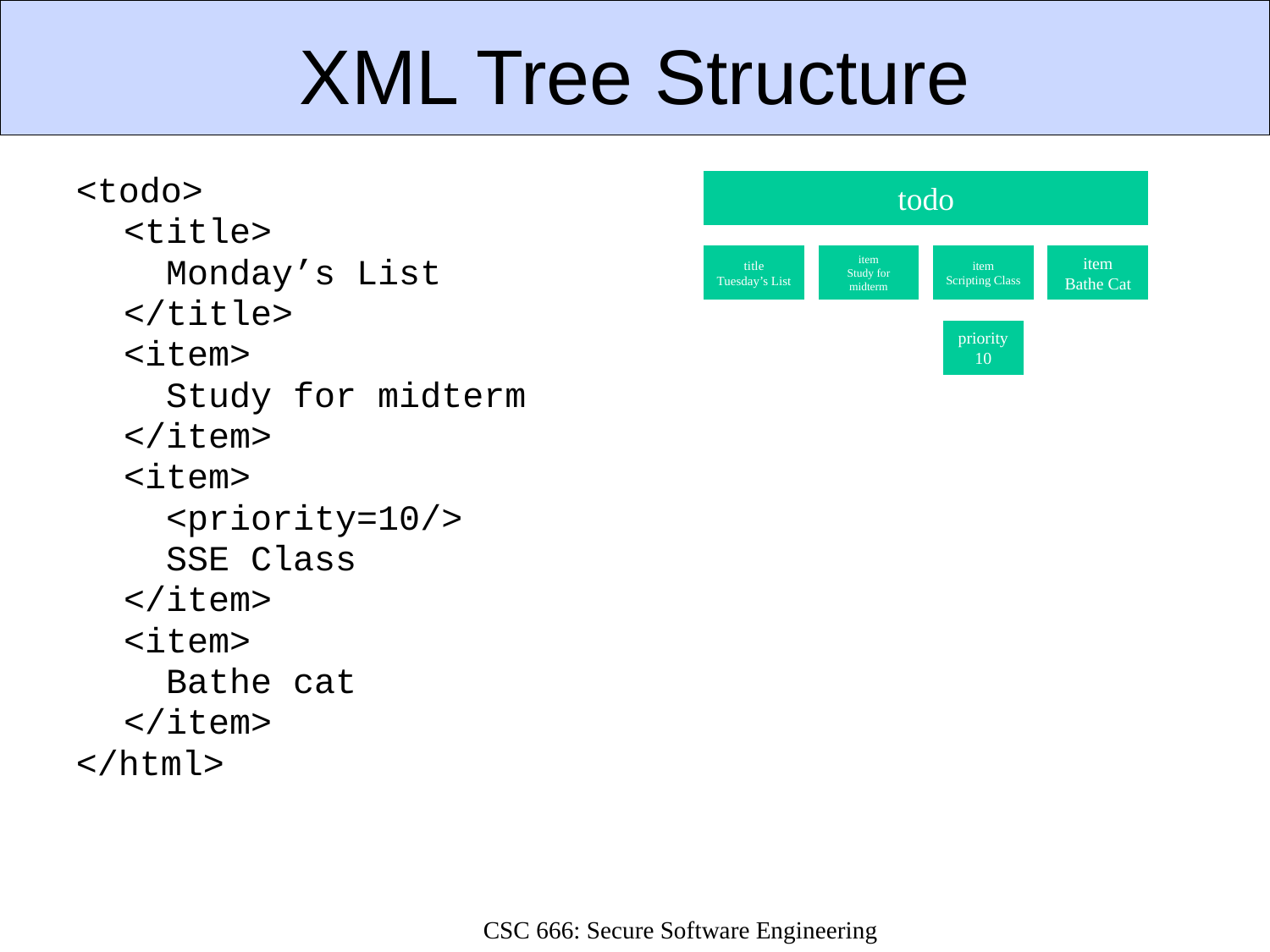

# XML Tree Structure
<todo>
	<title>
	  Monday’s List
	</title>
	<item>
	  Study for midterm
	</item>
	<item>
	  <priority=10/>
	  SSE Class
	</item>
	<item>
	  Bathe cat
	</item>
</html>
todo
title
Tuesday’s List
item
Study for midterm
item
Scripting Class
priority
10
item
Bathe Cat
CSC 666: Secure Software Engineering